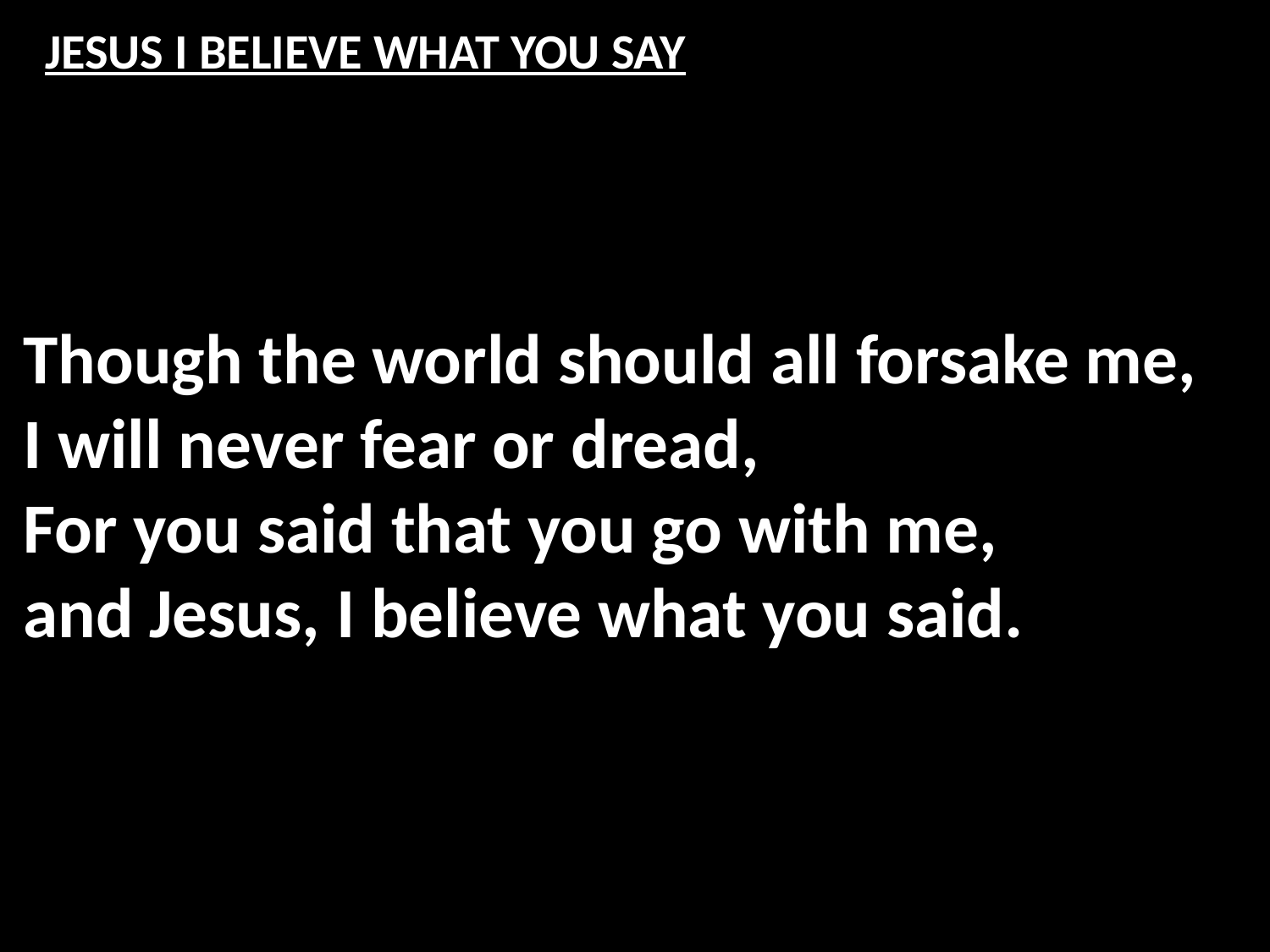

# JESUS I BELIEVE WHAT YOU SAY
Though the world should all forsake me,
I will never fear or dread,
For you said that you go with me,
and Jesus, I believe what you said.